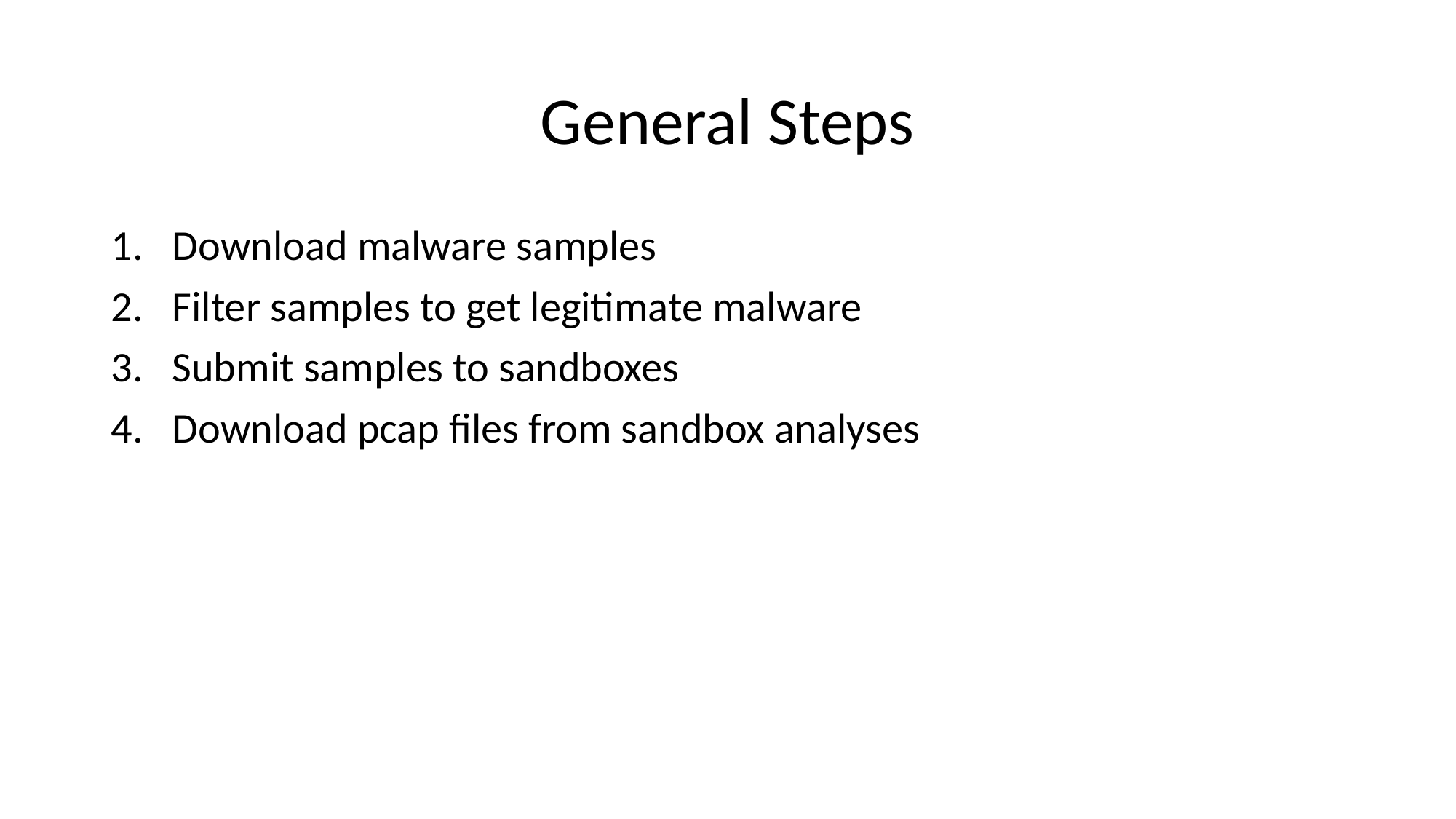

# General Steps
Download malware samples
Filter samples to get legitimate malware
Submit samples to sandboxes
Download pcap files from sandbox analyses